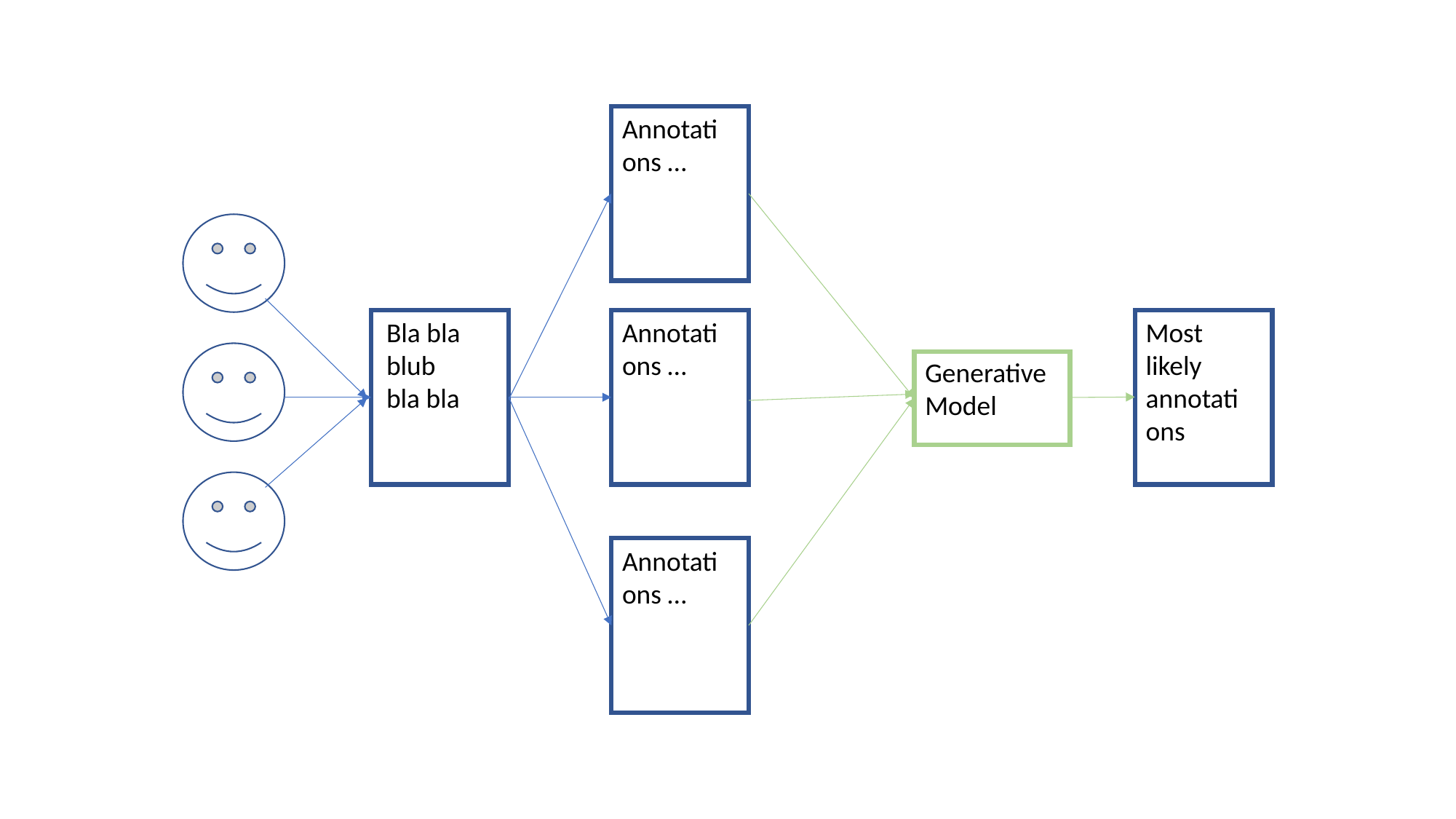

Annotations …

Bla bla
blub
bla bla

Annotations …

Most likely annotations

Generative
Model

Annotations …